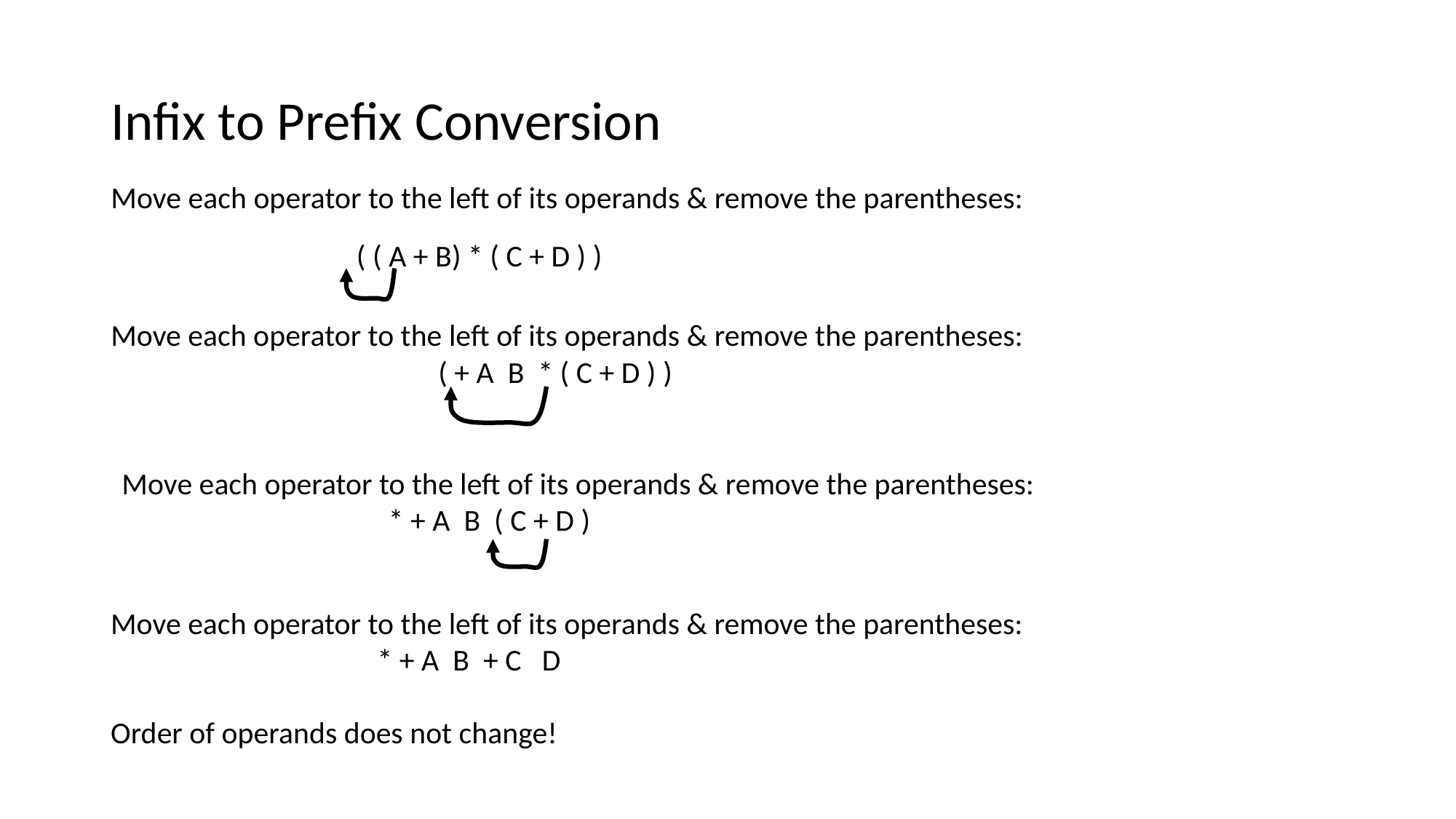

# Infix to Prefix Conversion
Move each operator to the left of its operands & remove the parentheses:
			( ( A + B) * ( C + D ) )

Move each operator to the left of its operands & remove the parentheses:
			( + A  B  * ( C + D ) )

Move each operator to the left of its operands & remove the parentheses:
		       * + A  B  ( C + D )

Move each operator to the left of its operands & remove the parentheses:
		       * + A  B  + C   D

Order of operands does not change!